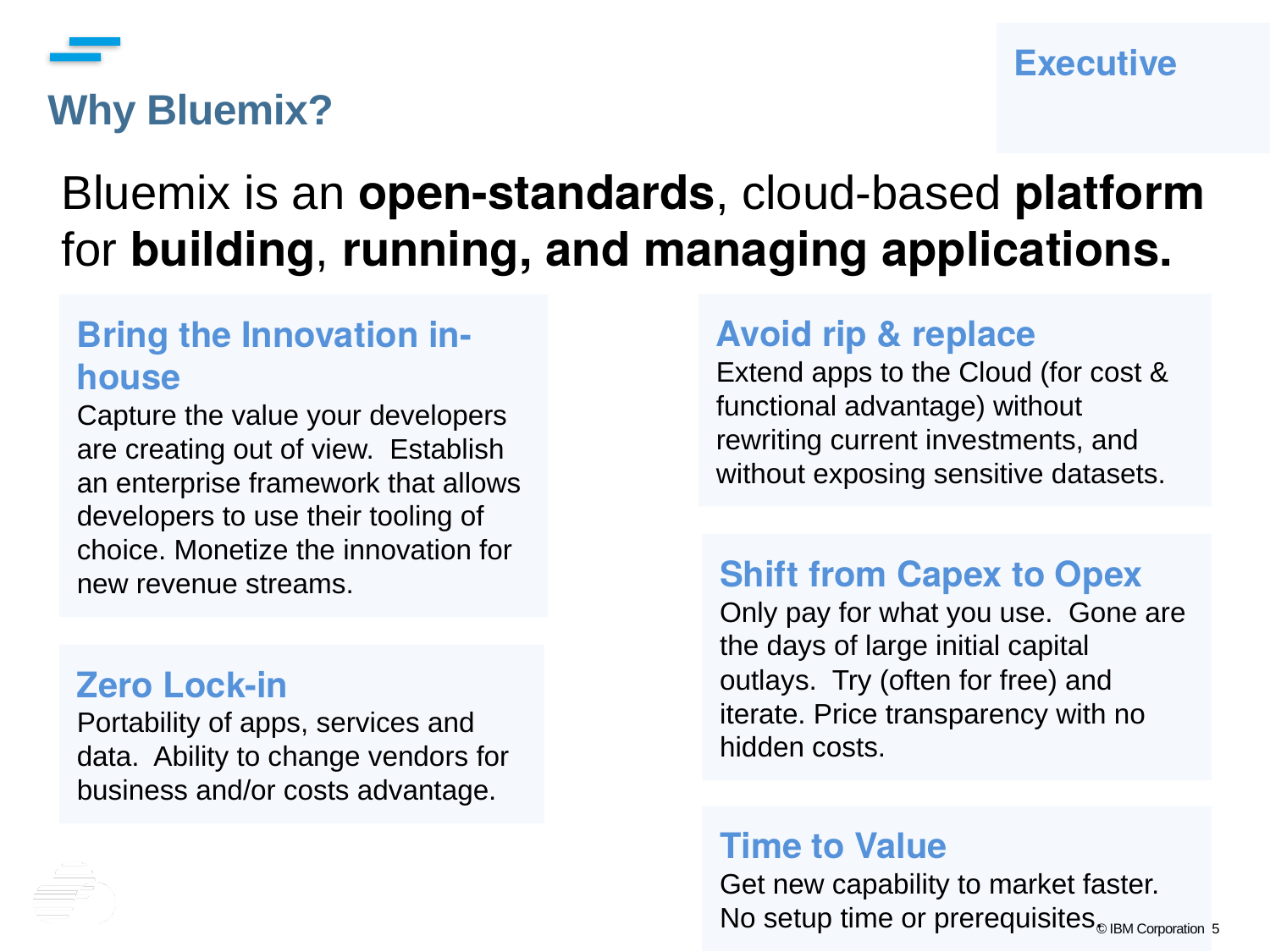

Executive

Why Bluemix?

Bluemix is an open-standards, cloud-based platform for building, running, and managing applications.
Bring the Innovation in-house
Capture the value your developers are creating out of view.  Establish an enterprise framework that allows developers to use their tooling of choice. Monetize the innovation for new revenue streams.
Avoid rip & replace
Extend apps to the Cloud (for cost & functional advantage) without rewriting current investments, and without exposing sensitive datasets.
Shift from Capex to Opex
Only pay for what you use.  Gone are the days of large initial capital outlays.  Try (often for free) and iterate. Price transparency with no hidden costs.
Zero Lock-in
Portability of apps, services and data.  Ability to change vendors for business and/or costs advantage.
Time to Value
Get new capability to market faster.  No setup time or prerequisites.
5